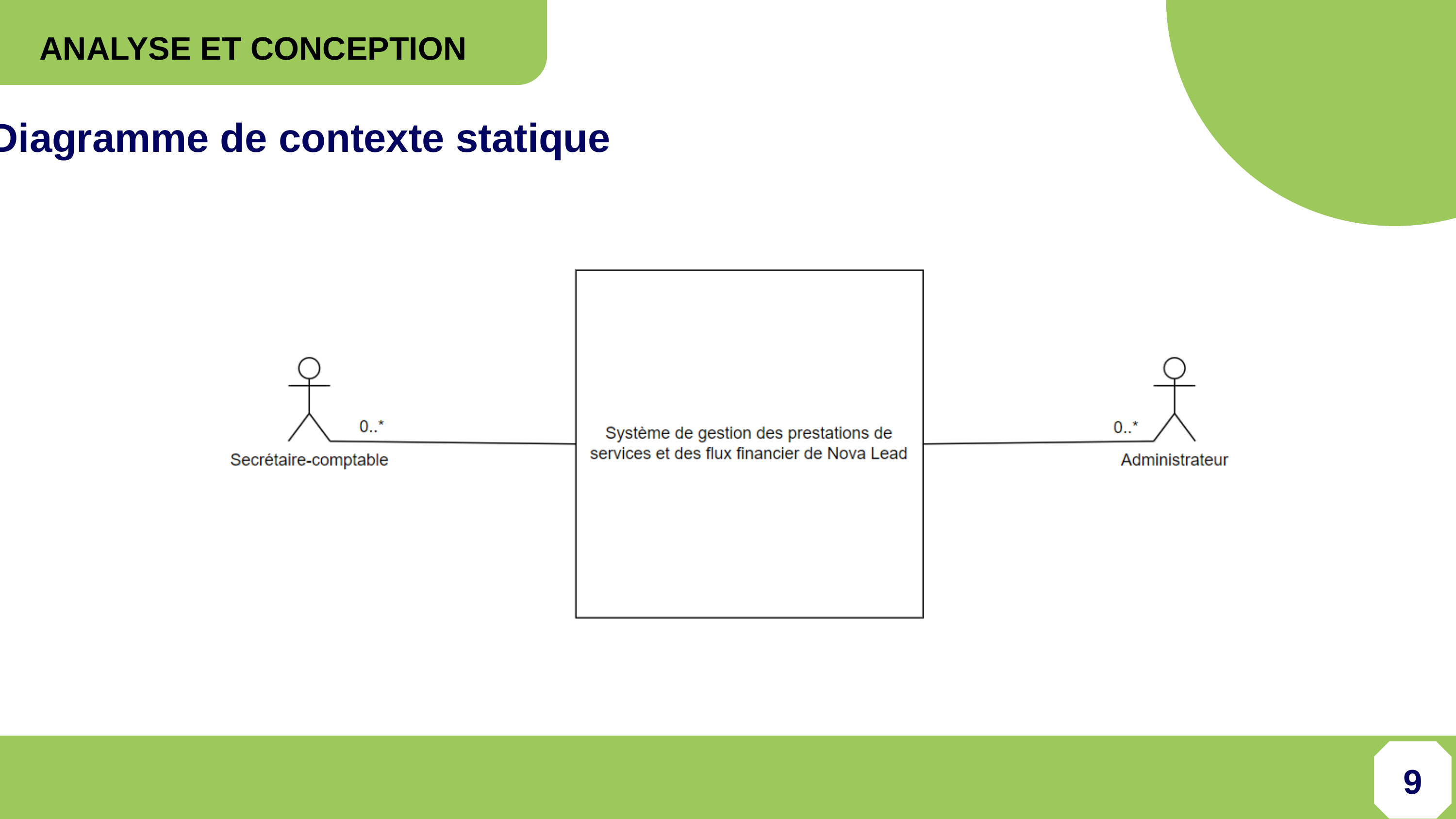

ANALYSE ET CONCEPTION
Diagramme de contexte statique

9